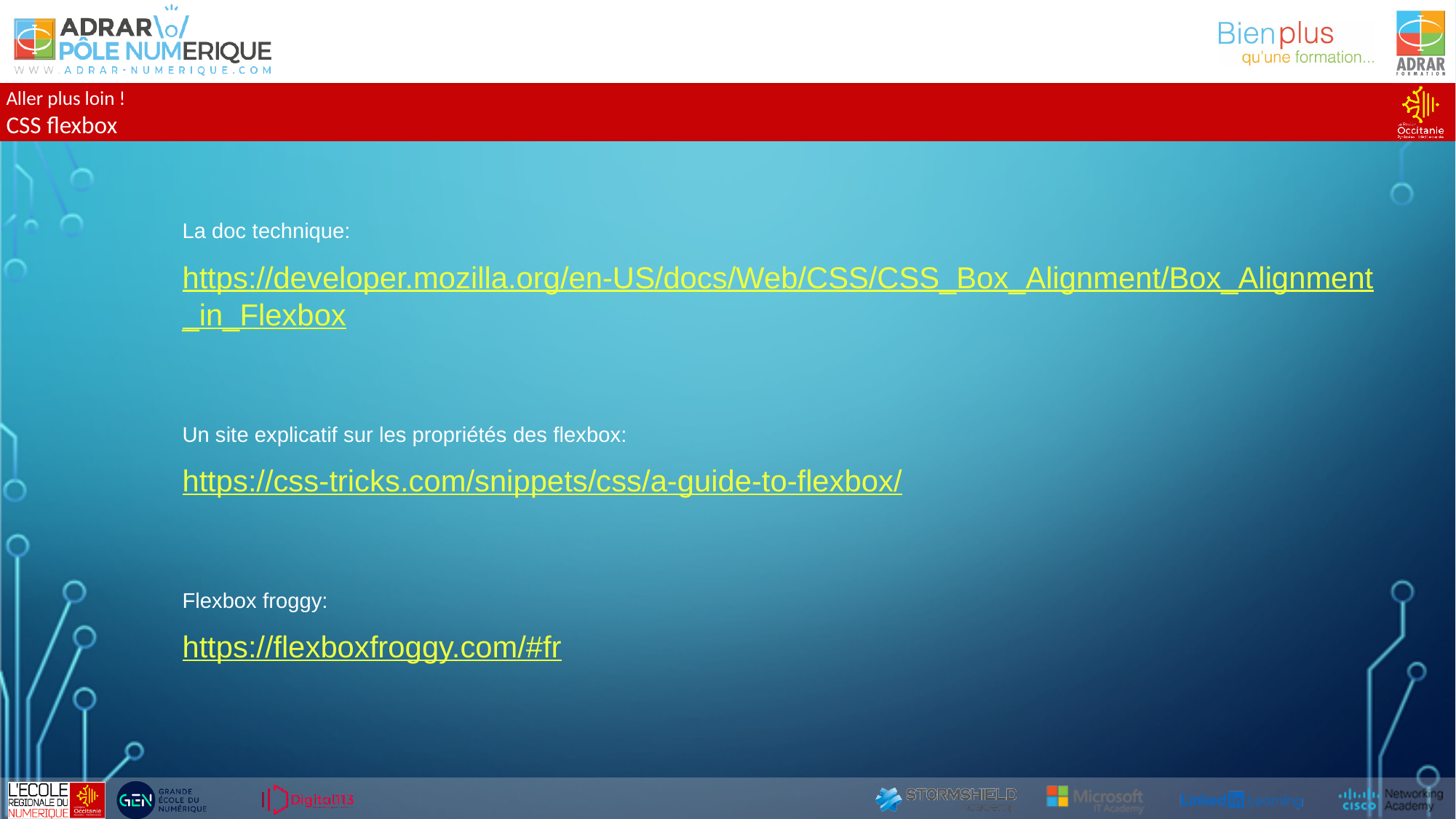

Aller plus loin !
CSS flexbox

La doc technique:
https://developer.mozilla.org/en-US/docs/Web/CSS/CSS_Box_Alignment/Box_Alignment_in_Flexbox

Un site explicatif sur les propriétés des flexbox:
https://css-tricks.com/snippets/css/a-guide-to-flexbox/

Flexbox froggy:
https://flexboxfroggy.com/#fr